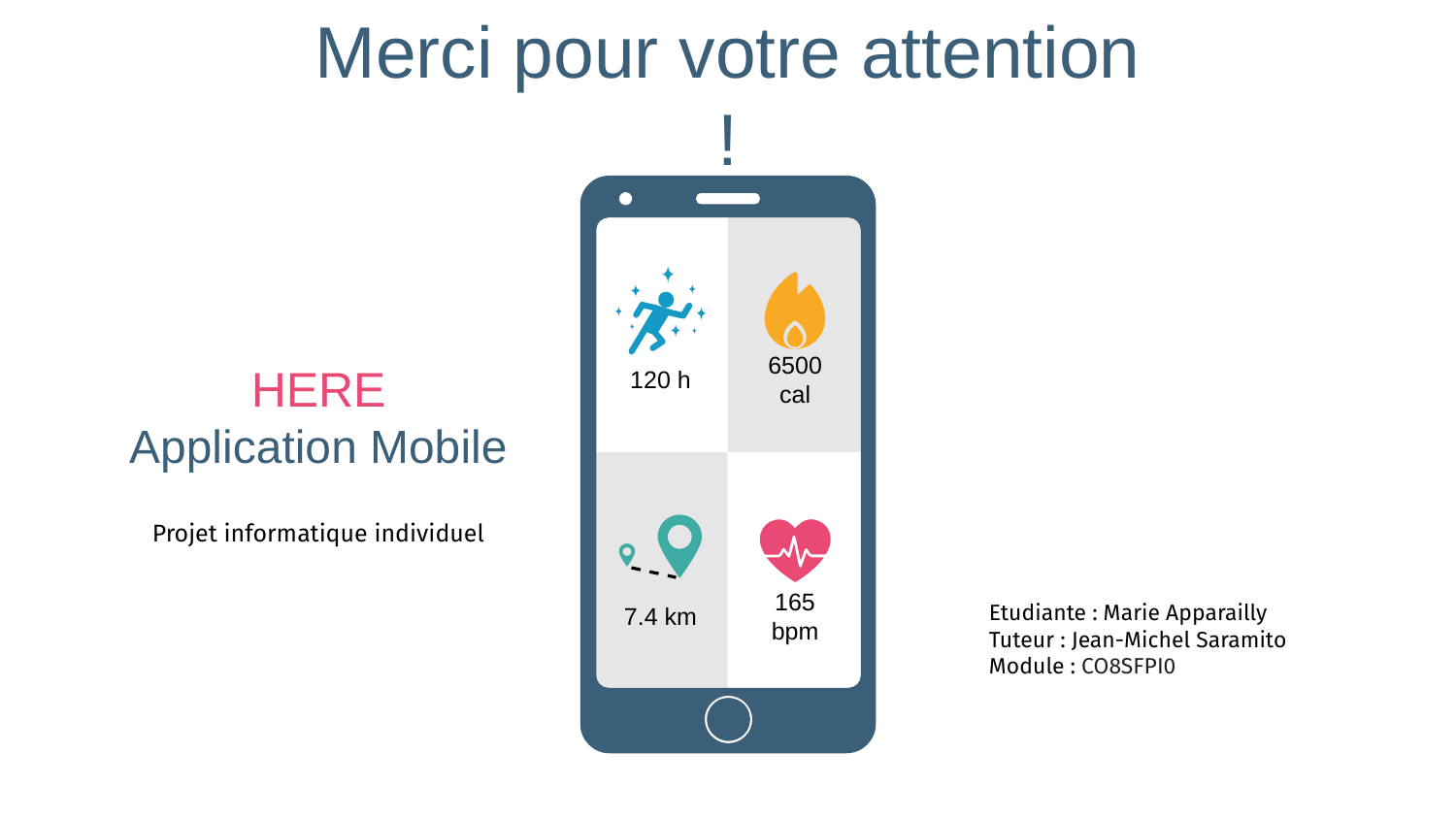

# Merci pour votre attention !

120 h
6500 cal
HERE
Application Mobile
Projet informatique individuel

7.4 km

165 bpm
Etudiante : Marie Apparailly
Tuteur : Jean-Michel Saramito
Module : CO8SFPI0